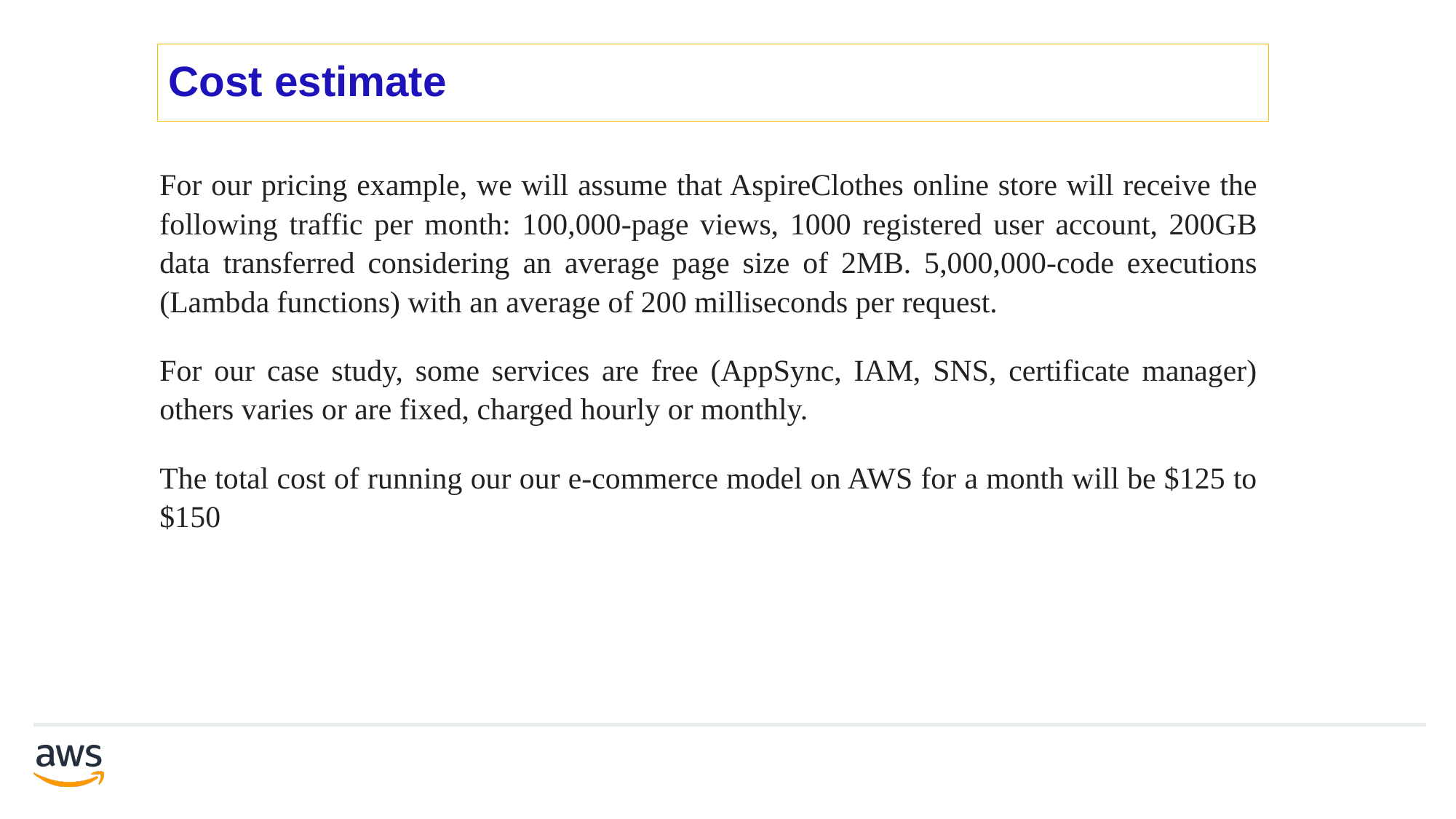

# Cost estimate
For our pricing example, we will assume that AspireClothes online store will receive the following traffic per month: 100,000-page views, 1000 registered user account, 200GB data transferred considering an average page size of 2MB. 5,000,000-code executions (Lambda functions) with an average of 200 milliseconds per request.
For our case study, some services are free (AppSync, IAM, SNS, certificate manager) others varies or are fixed, charged hourly or monthly.
The total cost of running our our e-commerce model on AWS for a month will be $125 to $150